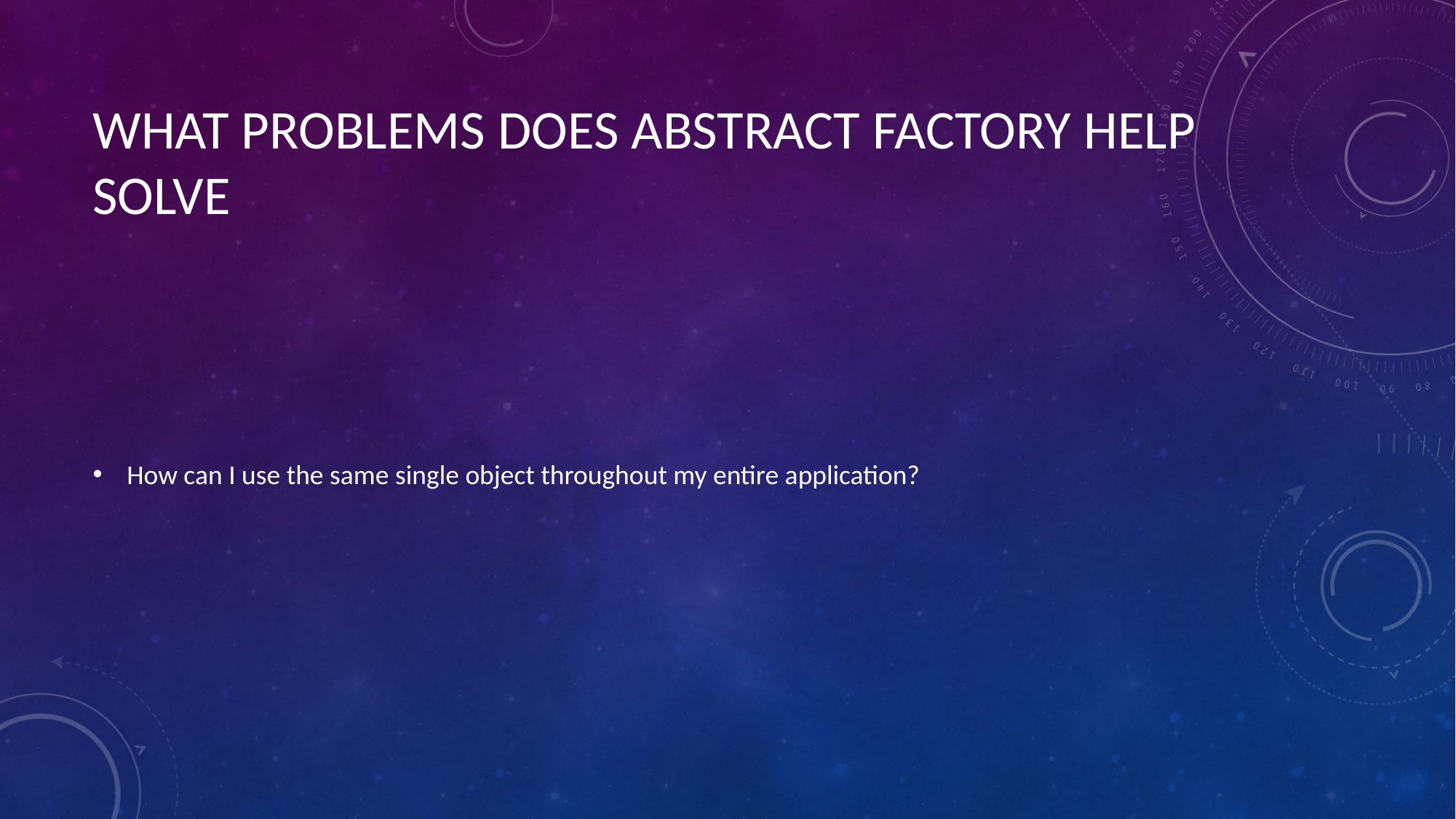

# What problems does Abstract factory Help Solve
How can I use the same single object throughout my entire application?